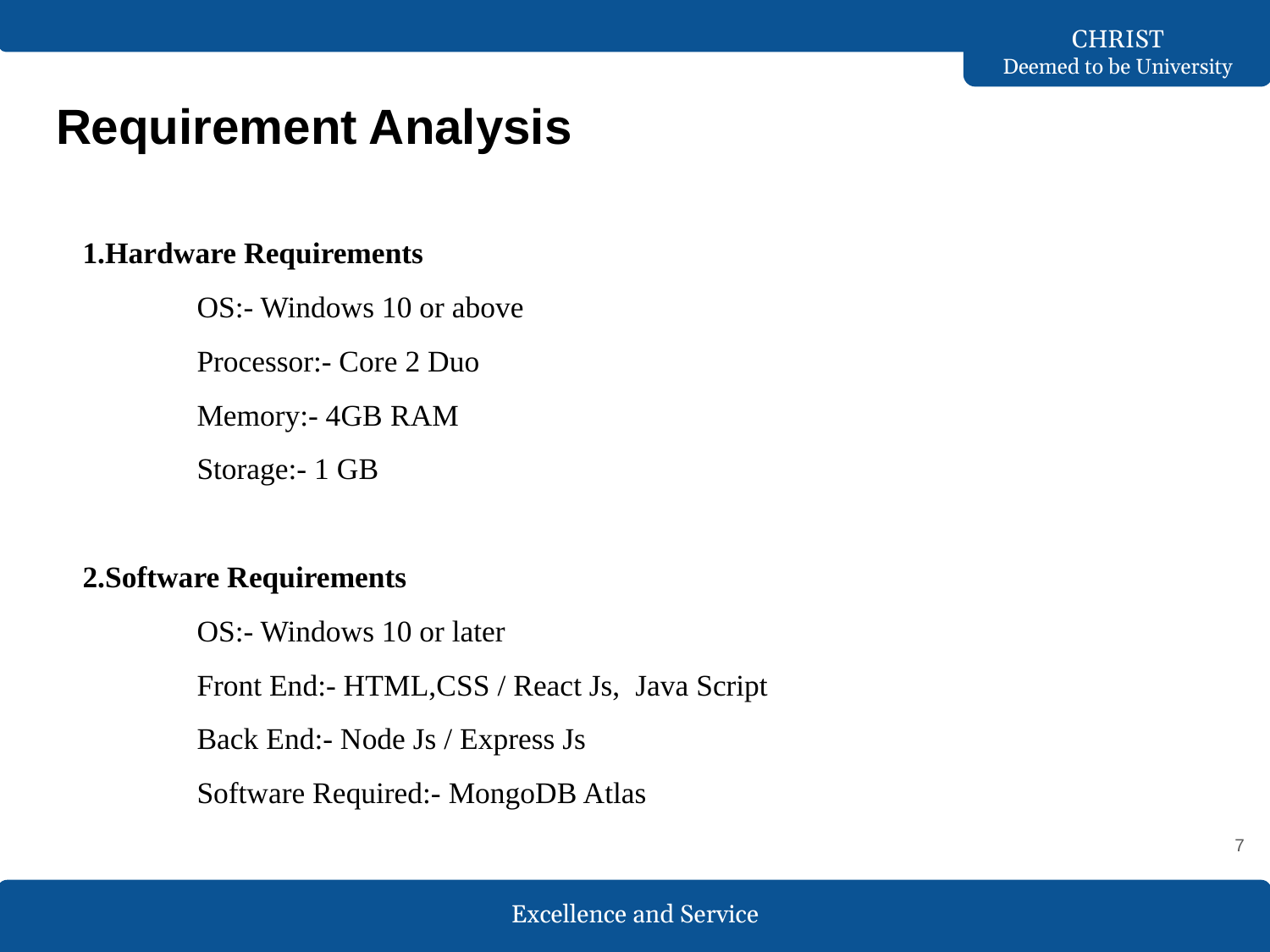

# Requirement Analysis
 1.Hardware Requirements
                OS:- Windows 10 or above
                Processor:- Core 2 Duo
                Memory:- 4GB RAM
                Storage:- 1 GB

 2.Software Requirements
                OS:- Windows 10 or later
                Front End:- HTML,CSS / React Js,  Java Script
                Back End:- Node Js / Express Js
                Software Required:- MongoDB Atlas

7